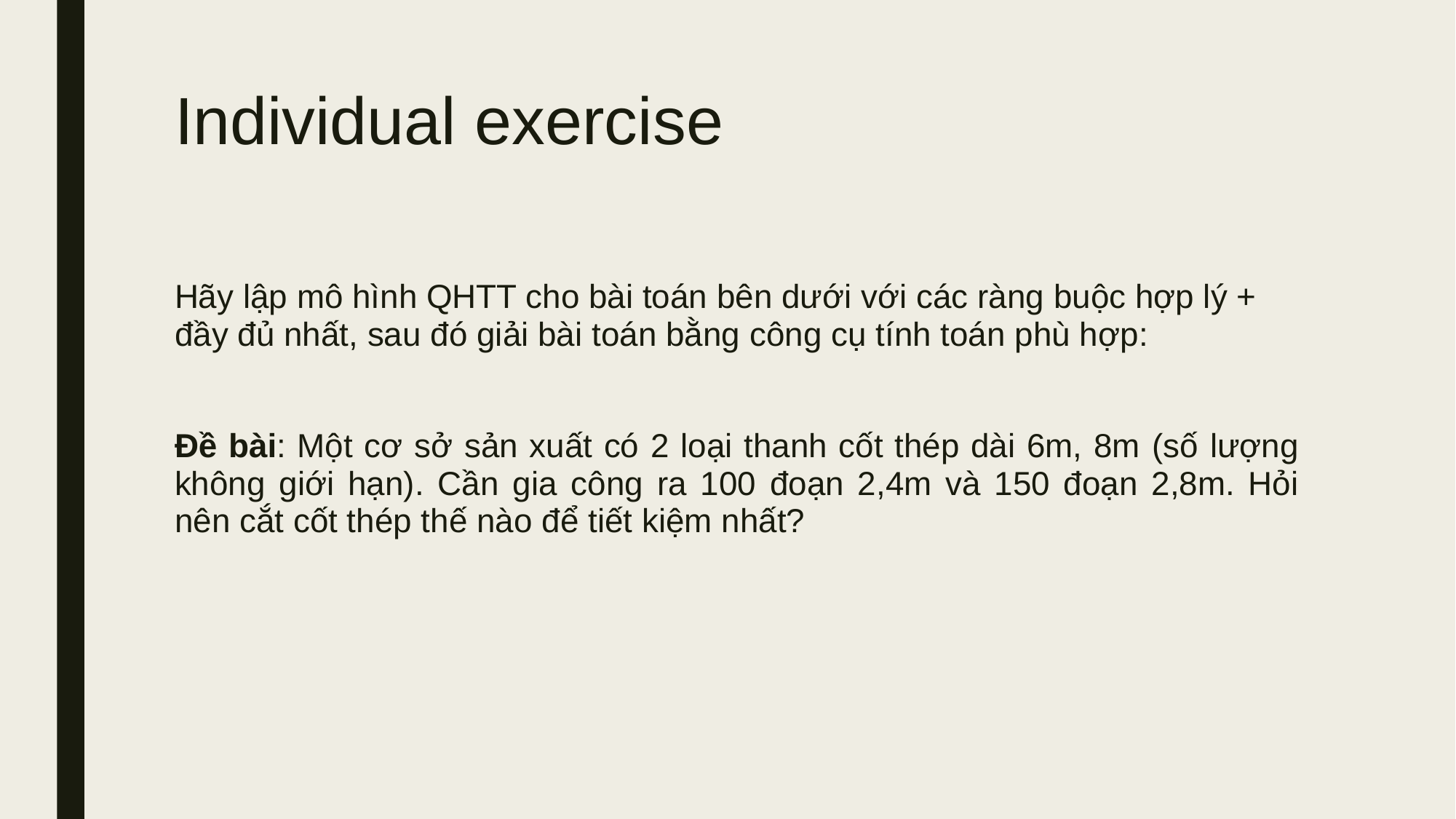

# Individual exercise
Hãy lập mô hình QHTT cho bài toán bên dưới với các ràng buộc hợp lý + đầy đủ nhất, sau đó giải bài toán bằng công cụ tính toán phù hợp:

Đề bài: Một cơ sở sản xuất có 2 loại thanh cốt thép dài 6m, 8m (số lượng không giới hạn). Cần gia công ra 100 đoạn 2,4m và 150 đoạn 2,8m. Hỏi nên cắt cốt thép thế nào để tiết kiệm nhất?